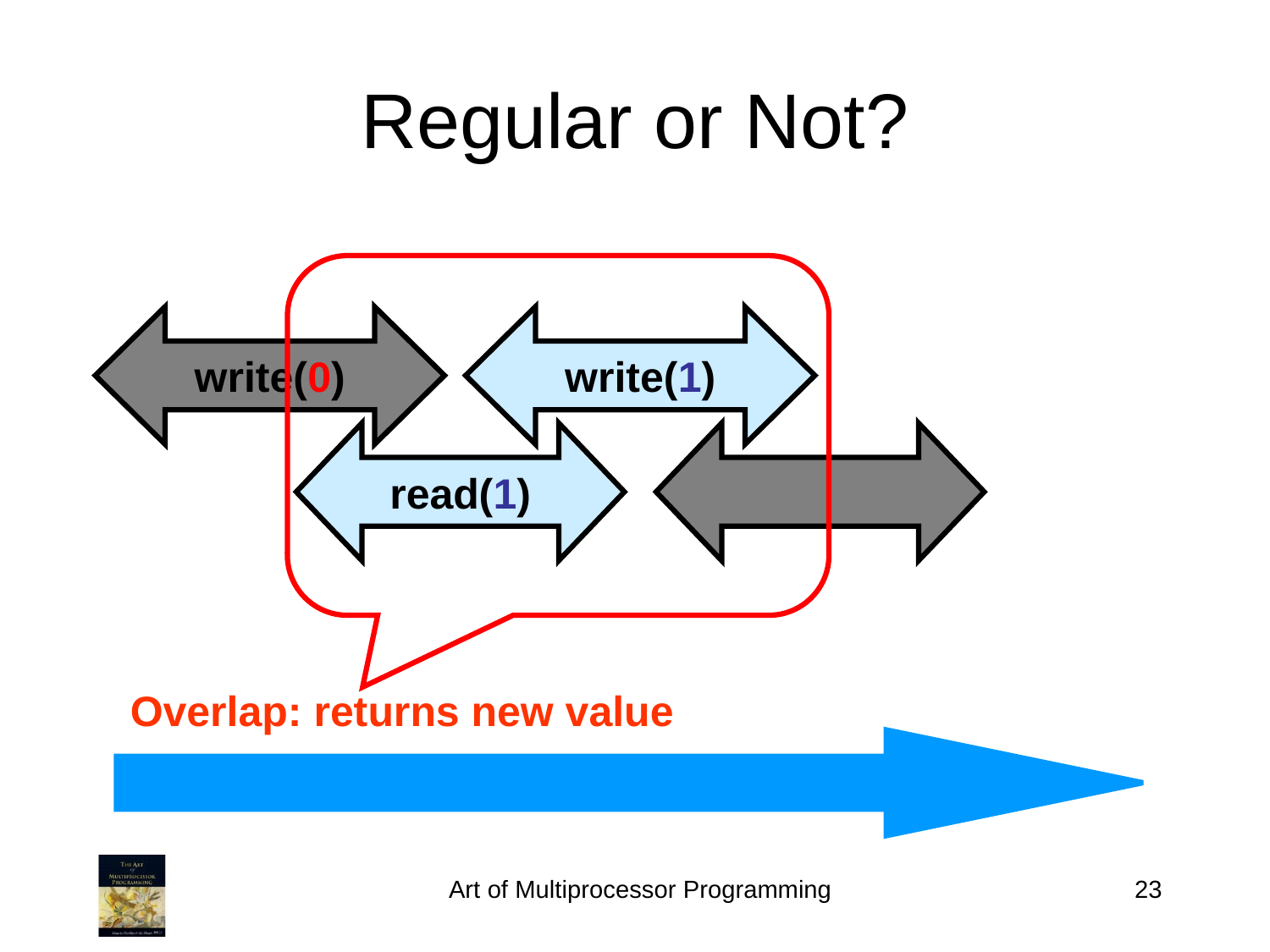

Regular or Not?

write(0)
write(1)
read(1)
read(0)
Overlap: returns new value

Art of Multiprocessor Programming
23